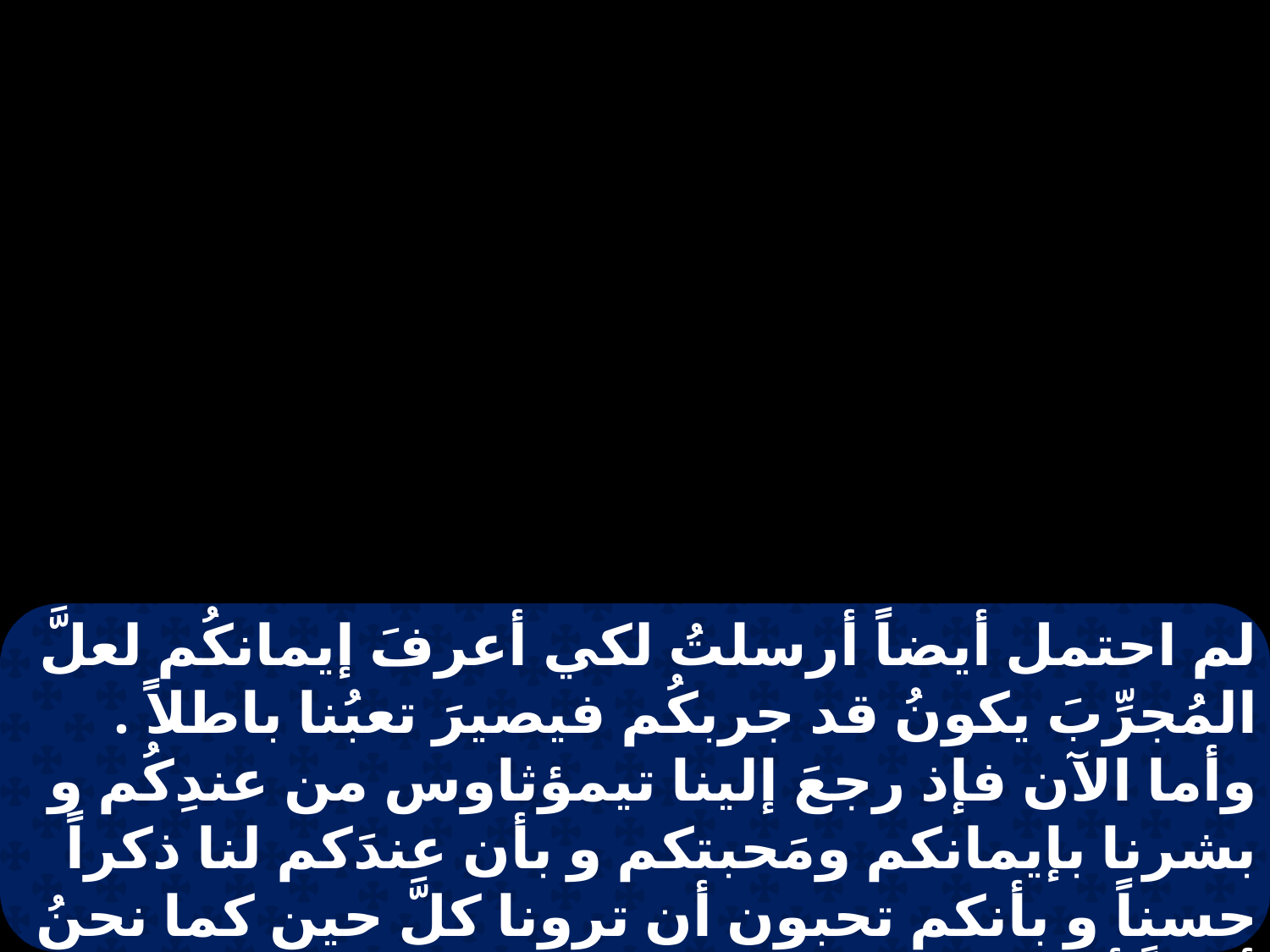

لم احتمل أيضاً أرسلتُ لكي أعرفَ إيمانكُم لعلَّ المُجرِّبَ يكونُ قد جربكُم فيصيرَ تعبُنا باطلاً . وأما الآن فإذ رجعَ إلينا تيمؤثاوس من عندِكُم و بشرنا بإيمانكم ومَحبتكم و بأن عندَكم لنا ذكراً حسناً و بأنكم تحبون أن ترونا كلَّ حين كما نحنُ أيضاً أن